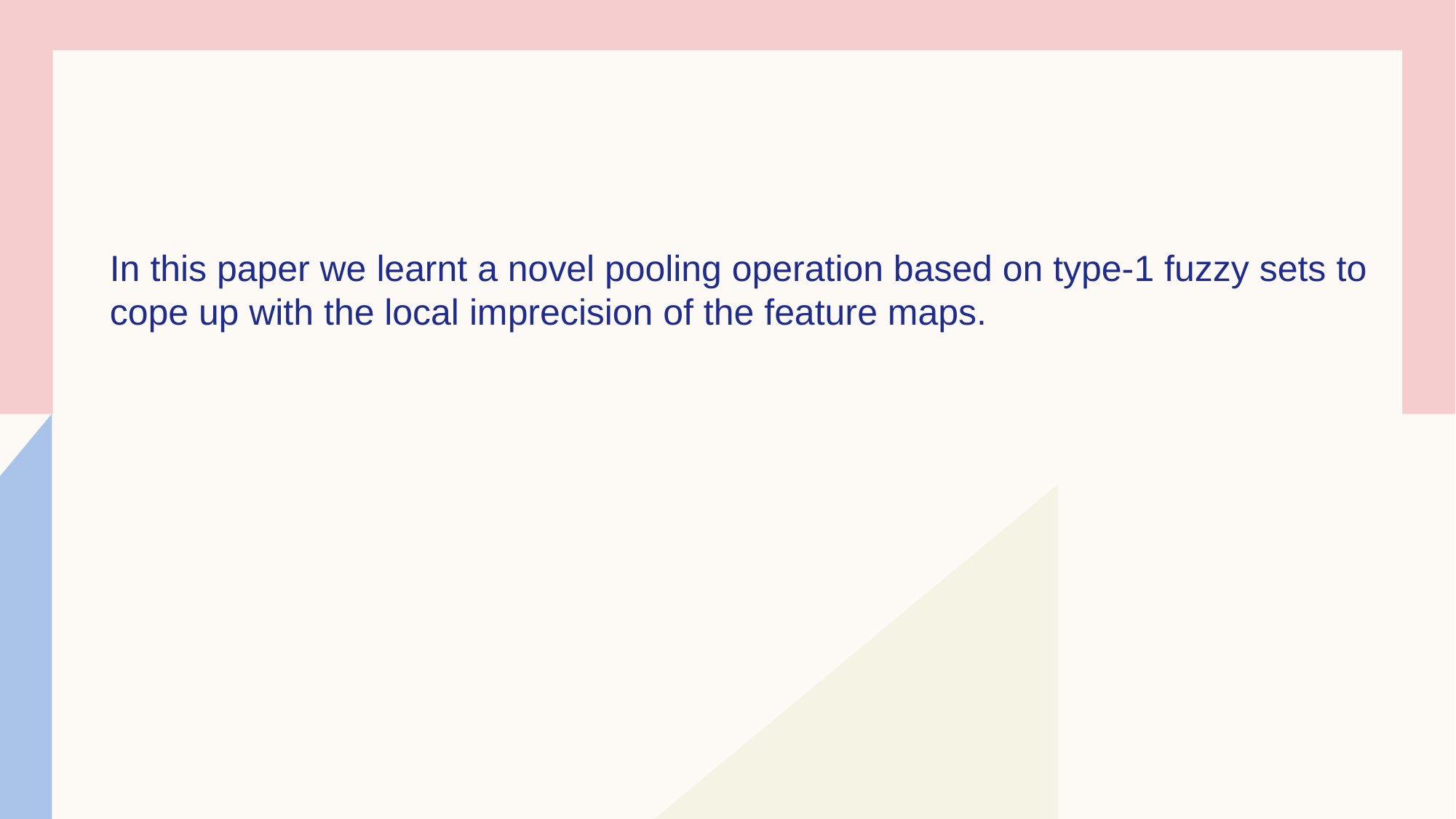

In this paper we learnt a novel pooling operation based on type-1 fuzzy sets to cope up with the local imprecision of the feature maps.